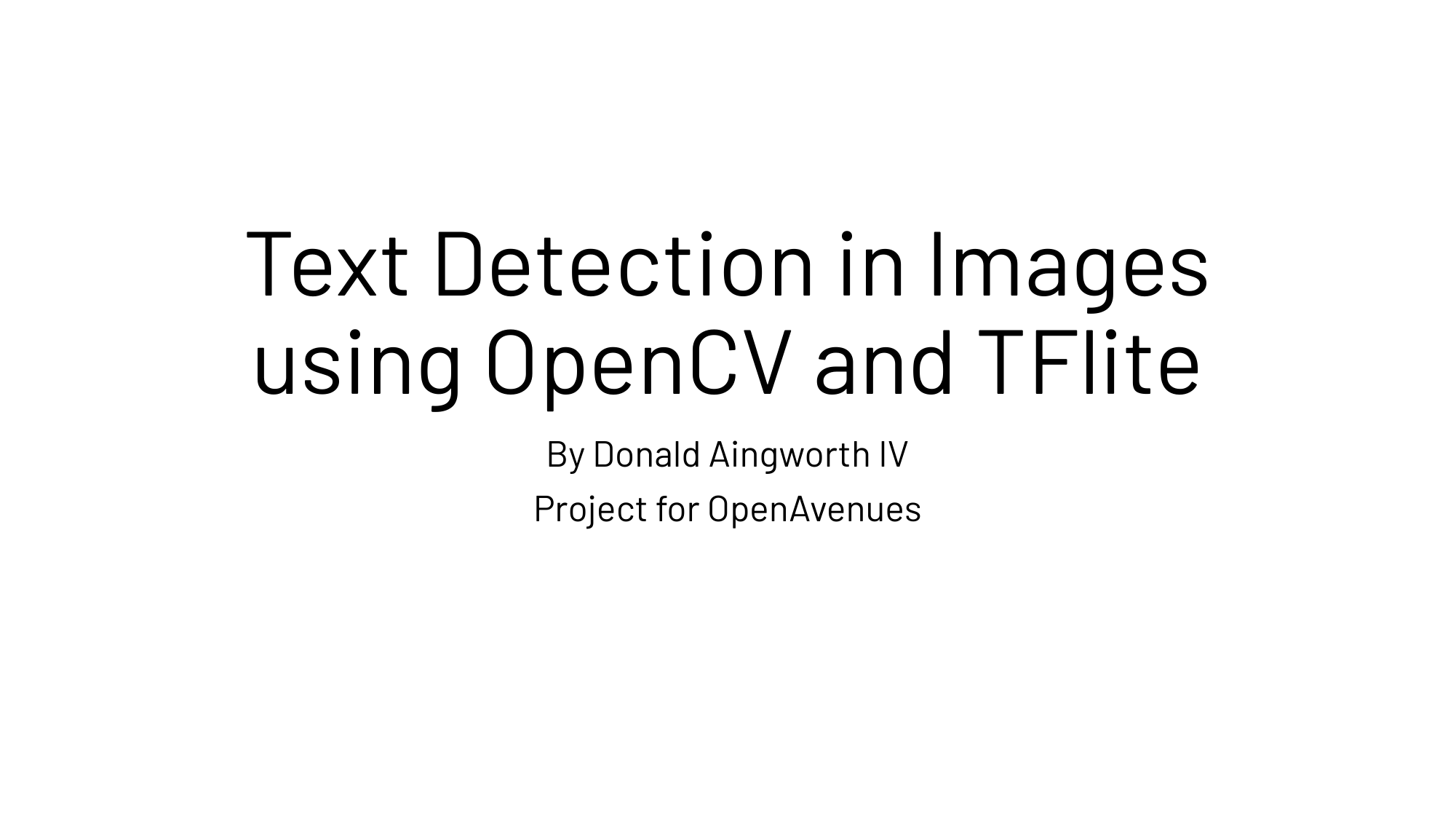

# Text Detection in Images using OpenCV and TFlite
By Donald Aingworth IV
Project for OpenAvenues